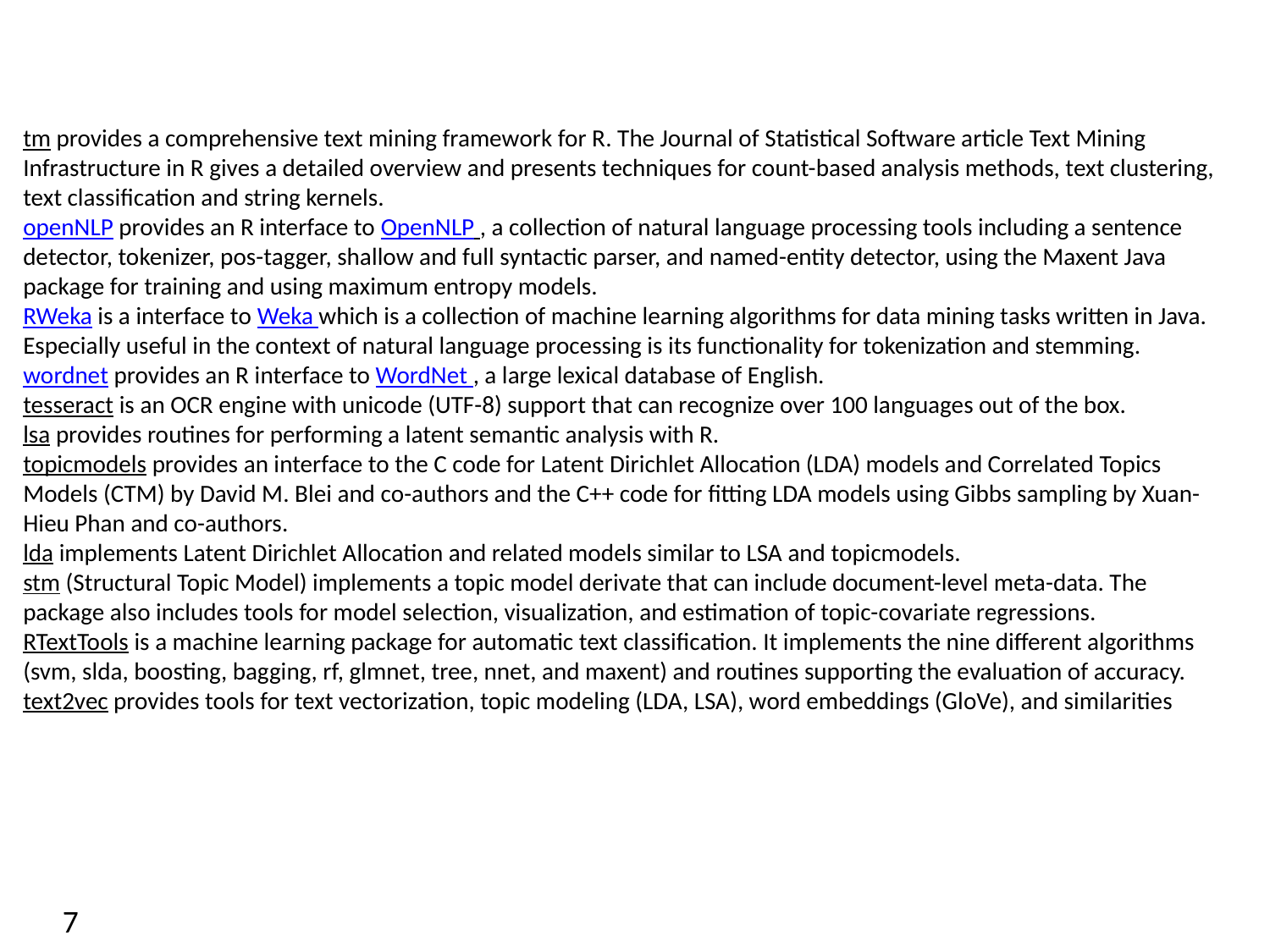

R Packages for Text mining
tm provides a comprehensive text mining framework for R. The Journal of Statistical Software article Text Mining Infrastructure in R gives a detailed overview and presents techniques for count-based analysis methods, text clustering, text classification and string kernels.
openNLP provides an R interface to OpenNLP , a collection of natural language processing tools including a sentence detector, tokenizer, pos-tagger, shallow and full syntactic parser, and named-entity detector, using the Maxent Java package for training and using maximum entropy models.
RWeka is a interface to Weka which is a collection of machine learning algorithms for data mining tasks written in Java. Especially useful in the context of natural language processing is its functionality for tokenization and stemming.
wordnet provides an R interface to WordNet , a large lexical database of English.
tesseract is an OCR engine with unicode (UTF-8) support that can recognize over 100 languages out of the box.
lsa provides routines for performing a latent semantic analysis with R.
topicmodels provides an interface to the C code for Latent Dirichlet Allocation (LDA) models and Correlated Topics Models (CTM) by David M. Blei and co-authors and the C++ code for fitting LDA models using Gibbs sampling by Xuan-Hieu Phan and co-authors.
lda implements Latent Dirichlet Allocation and related models similar to LSA and topicmodels.
stm (Structural Topic Model) implements a topic model derivate that can include document-level meta-data. The package also includes tools for model selection, visualization, and estimation of topic-covariate regressions.
RTextTools is a machine learning package for automatic text classification. It implements the nine different algorithms (svm, slda, boosting, bagging, rf, glmnet, tree, nnet, and maxent) and routines supporting the evaluation of accuracy.
text2vec provides tools for text vectorization, topic modeling (LDA, LSA), word embeddings (GloVe), and similarities

7